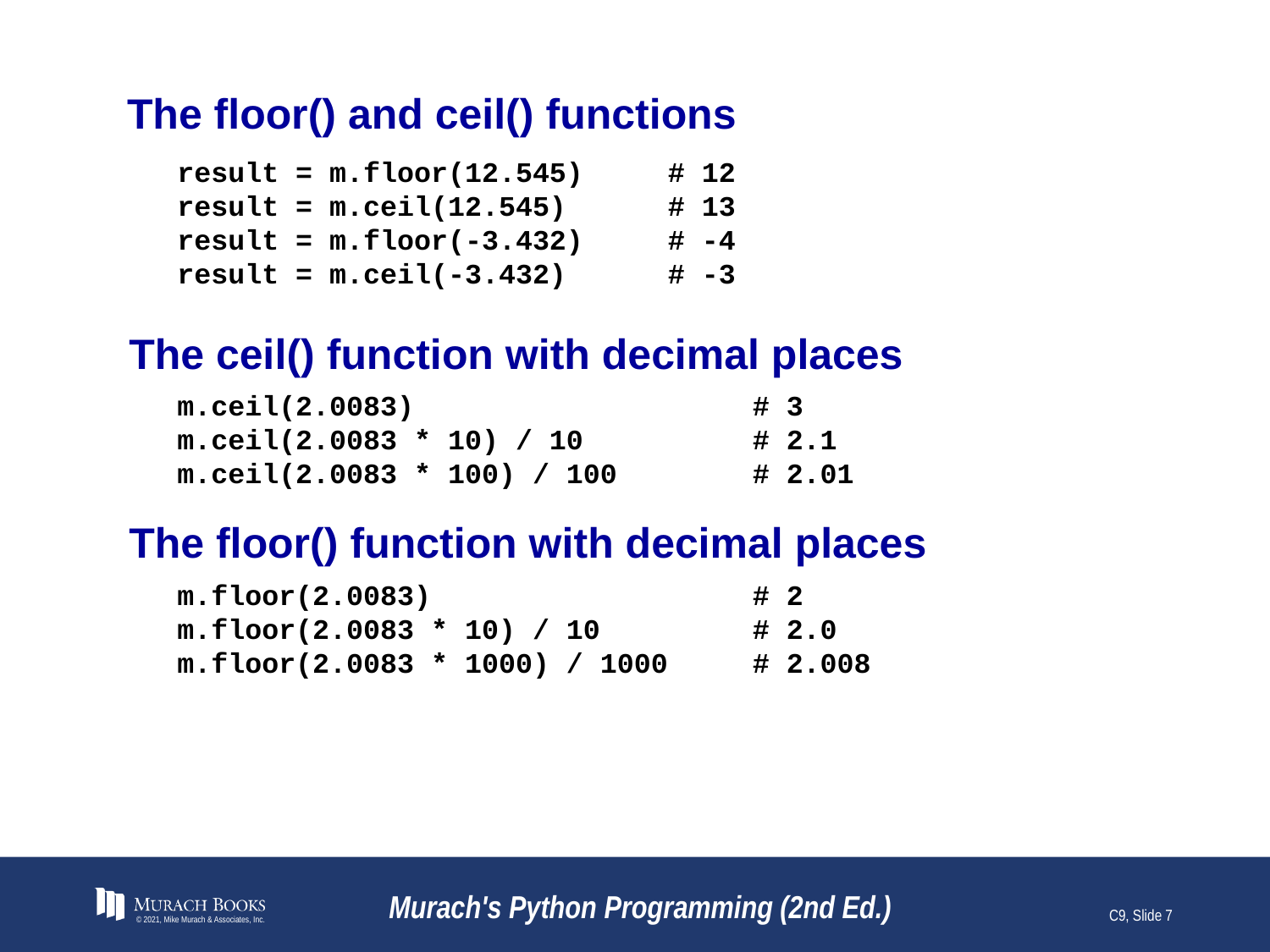

# The floor() and ceil() functions
result = m.floor(12.545)     # 12
result = m.ceil(12.545)      # 13
result = m.floor(-3.432)     # -4
result = m.ceil(-3.432)      # -3
The ceil() function with decimal places
m.ceil(2.0083)                    # 3
m.ceil(2.0083 * 10) / 10          # 2.1
m.ceil(2.0083 * 100) / 100        # 2.01
The floor() function with decimal places
m.floor(2.0083)                   # 2
m.floor(2.0083 * 10) / 10         # 2.0
m.floor(2.0083 * 1000) / 1000     # 2.008

© 2021, Mike Murach & Associates, Inc.
Murach's Python Programming (2nd Ed.)

C9, Slide 7